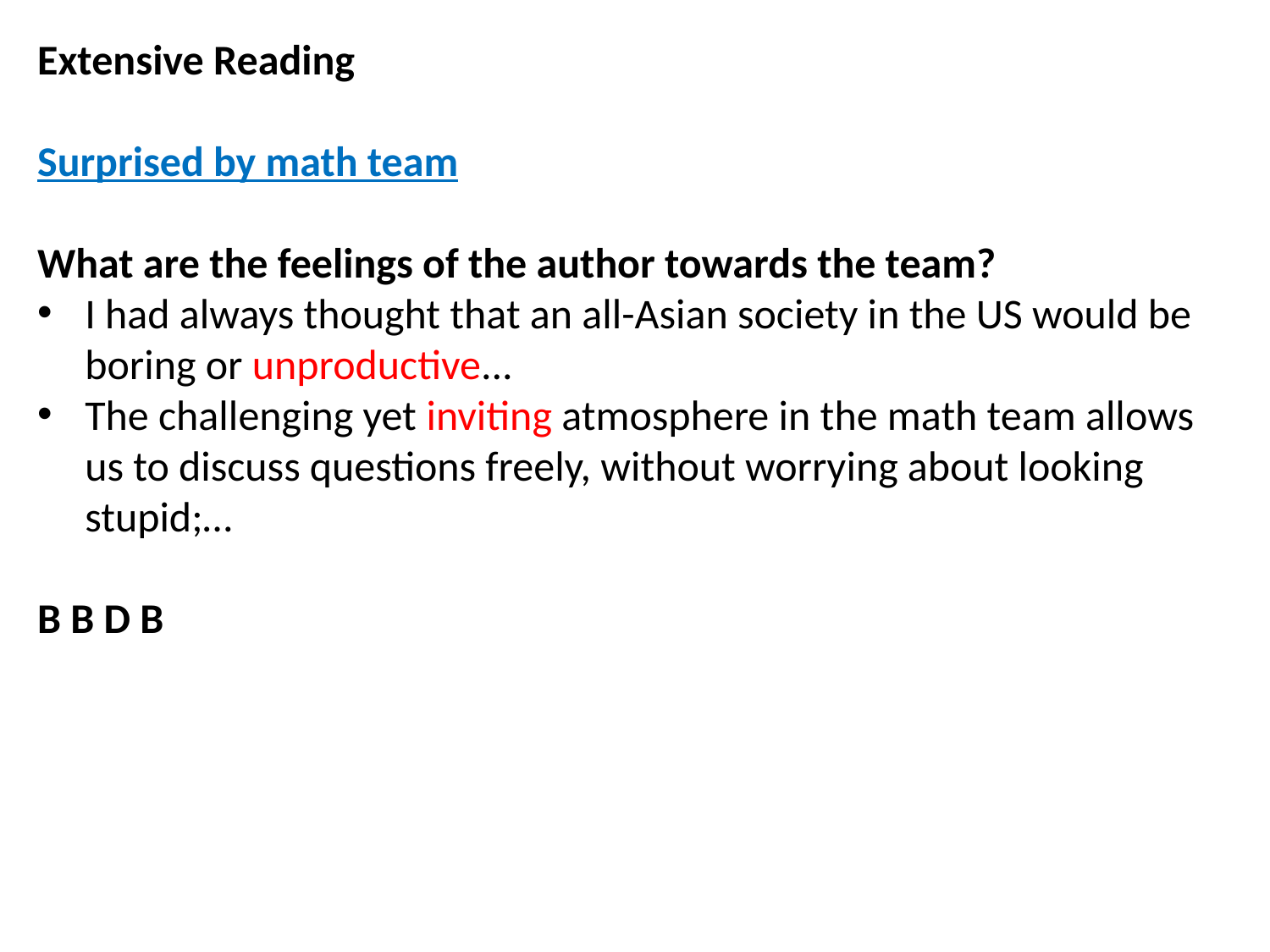

Extensive Reading

Surprised by math team

What are the feelings of the author towards the team?
I had always thought that an all-Asian society in the US would be boring or unproductive...
The challenging yet inviting atmosphere in the math team allows us to discuss questions freely, without worrying about looking stupid;…

B B D B